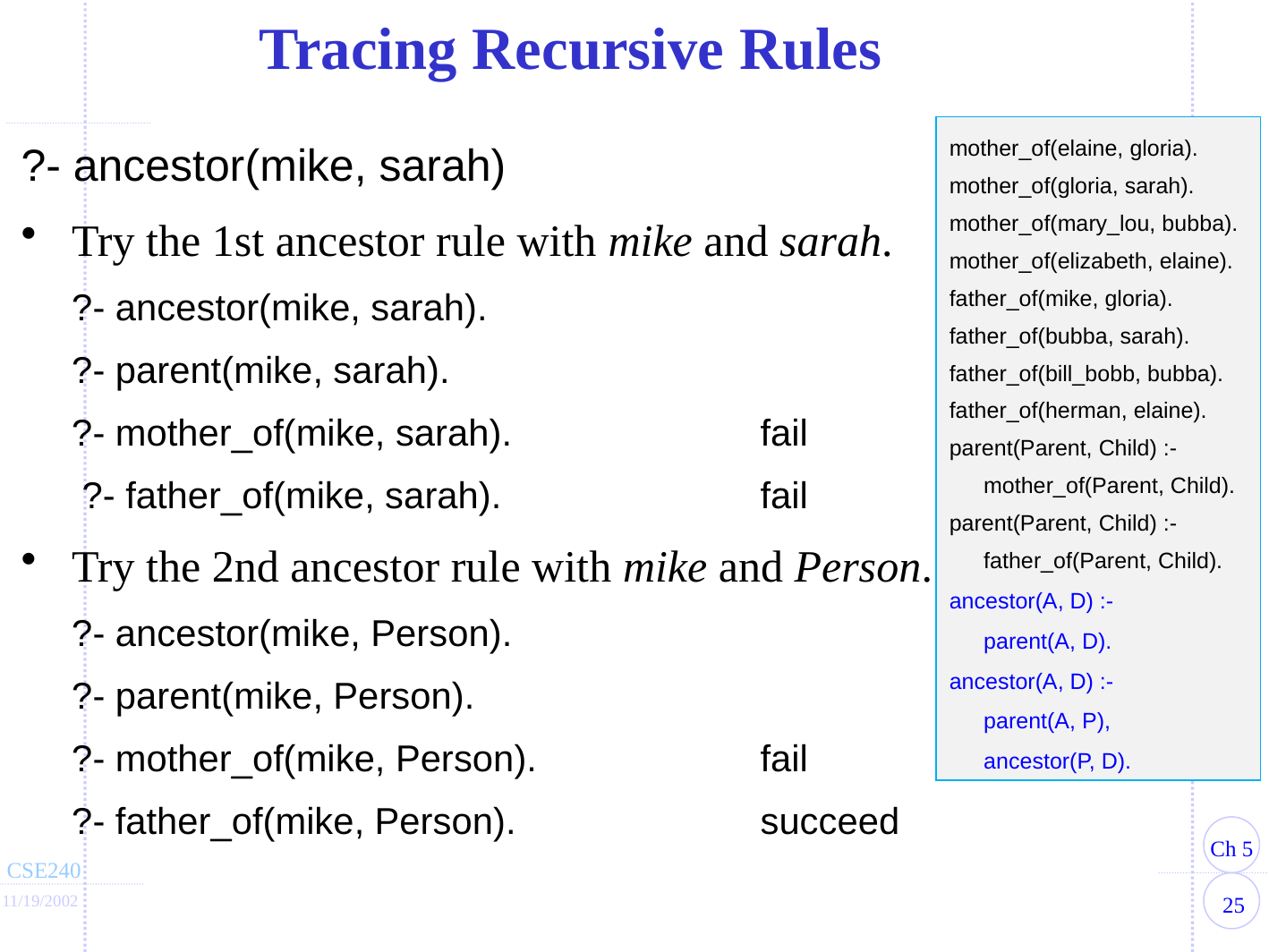

Tracing Recursive Rules
?- ancestor(mike, sarah)
Try the 1st ancestor rule with mike and sarah.
?- ancestor(mike, sarah).
?- parent(mike, sarah).
?- mother_of(mike, sarah).	fail
 ?- father_of(mike, sarah).	fail
Try the 2nd ancestor rule with mike and Person.
?- ancestor(mike, Person).
?- parent(mike, Person).
?- mother_of(mike, Person).	fail
?- father_of(mike, Person).	succeed
mother_of(elaine, gloria).
mother_of(gloria, sarah).
mother_of(mary_lou, bubba).
mother_of(elizabeth, elaine).
father_of(mike, gloria).
father_of(bubba, sarah).
father_of(bill_bobb, bubba).
father_of(herman, elaine).
parent(Parent, Child) :-
	mother_of(Parent, Child).
parent(Parent, Child) :-
	father_of(Parent, Child).
ancestor(A, D) :-
	parent(A, D).
ancestor(A, D) :-
	parent(A, P),
	ancestor(P, D).